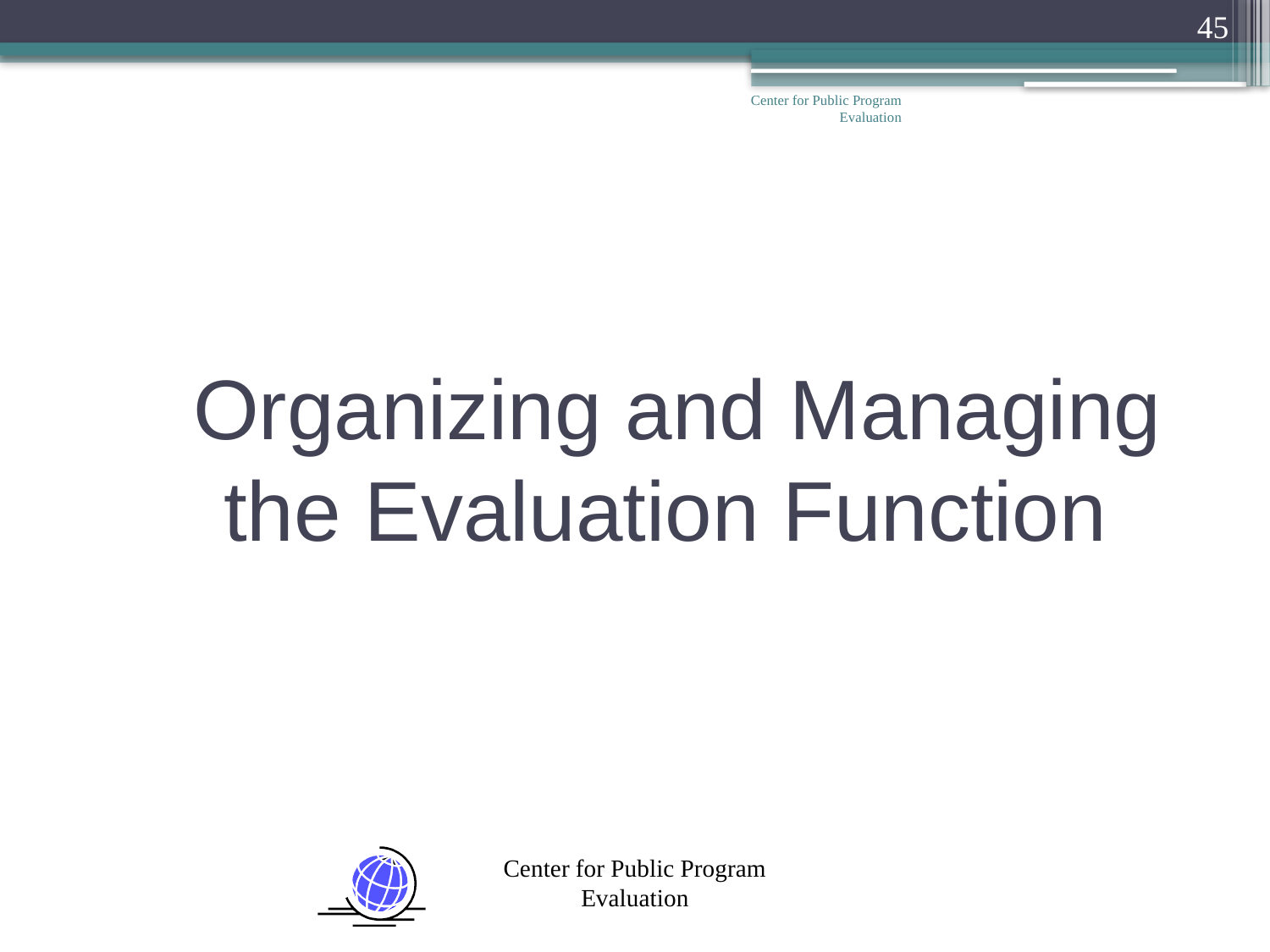

45
Center for Public Program Evaluation
Organizing and Managing the Evaluation Function